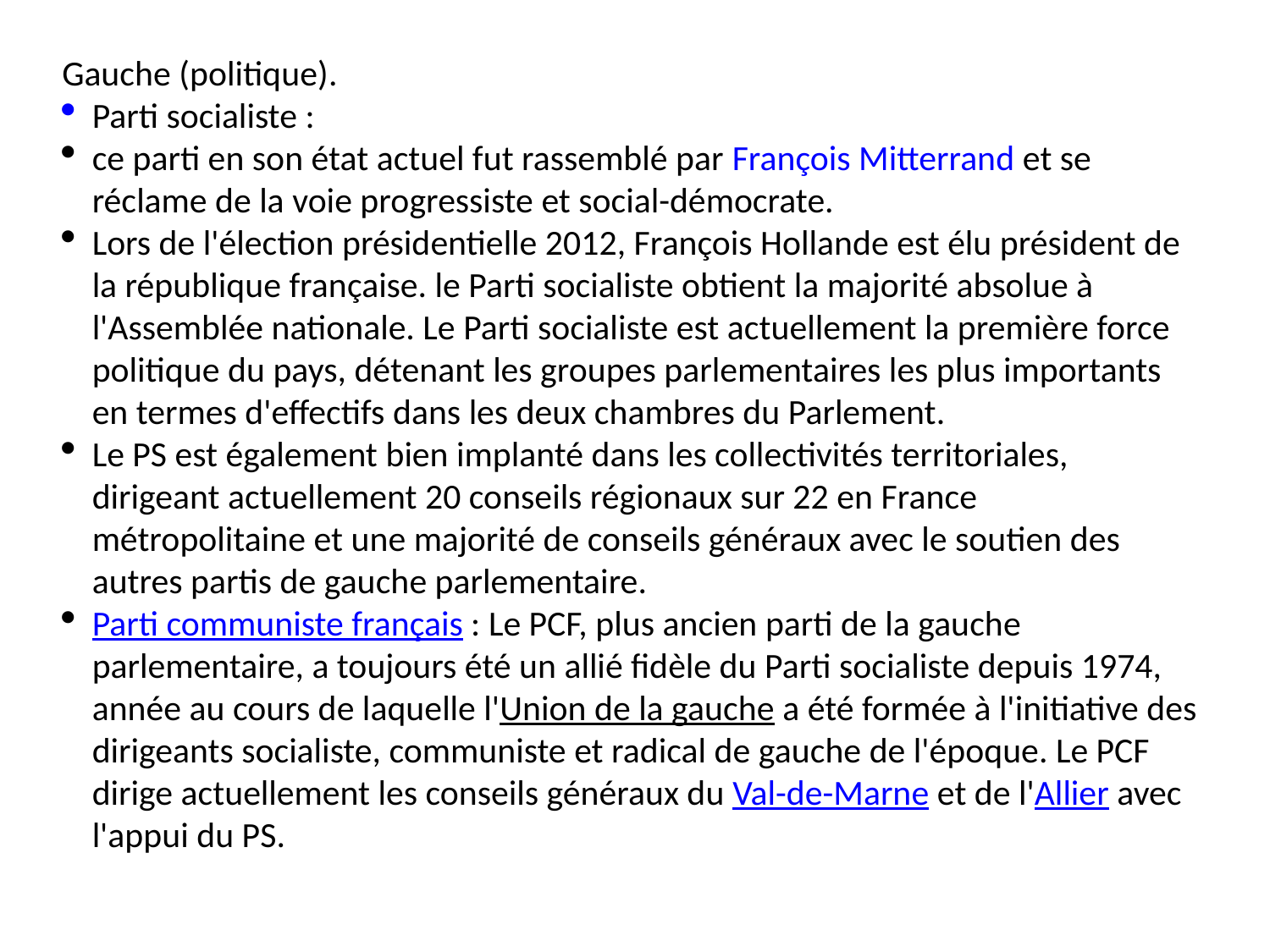

Gauche (politique).
Parti socialiste :
ce parti en son état actuel fut rassemblé par François Mitterrand et se réclame de la voie progressiste et social-démocrate.
Lors de l'élection présidentielle 2012, François Hollande est élu président de la république française. le Parti socialiste obtient la majorité absolue à l'Assemblée nationale. Le Parti socialiste est actuellement la première force politique du pays, détenant les groupes parlementaires les plus importants en termes d'effectifs dans les deux chambres du Parlement.
Le PS est également bien implanté dans les collectivités territoriales, dirigeant actuellement 20 conseils régionaux sur 22 en France métropolitaine et une majorité de conseils généraux avec le soutien des autres partis de gauche parlementaire.
Parti communiste français : Le PCF, plus ancien parti de la gauche parlementaire, a toujours été un allié fidèle du Parti socialiste depuis 1974, année au cours de laquelle l'Union de la gauche a été formée à l'initiative des dirigeants socialiste, communiste et radical de gauche de l'époque. Le PCF dirige actuellement les conseils généraux du Val-de-Marne et de l'Allier avec l'appui du PS.